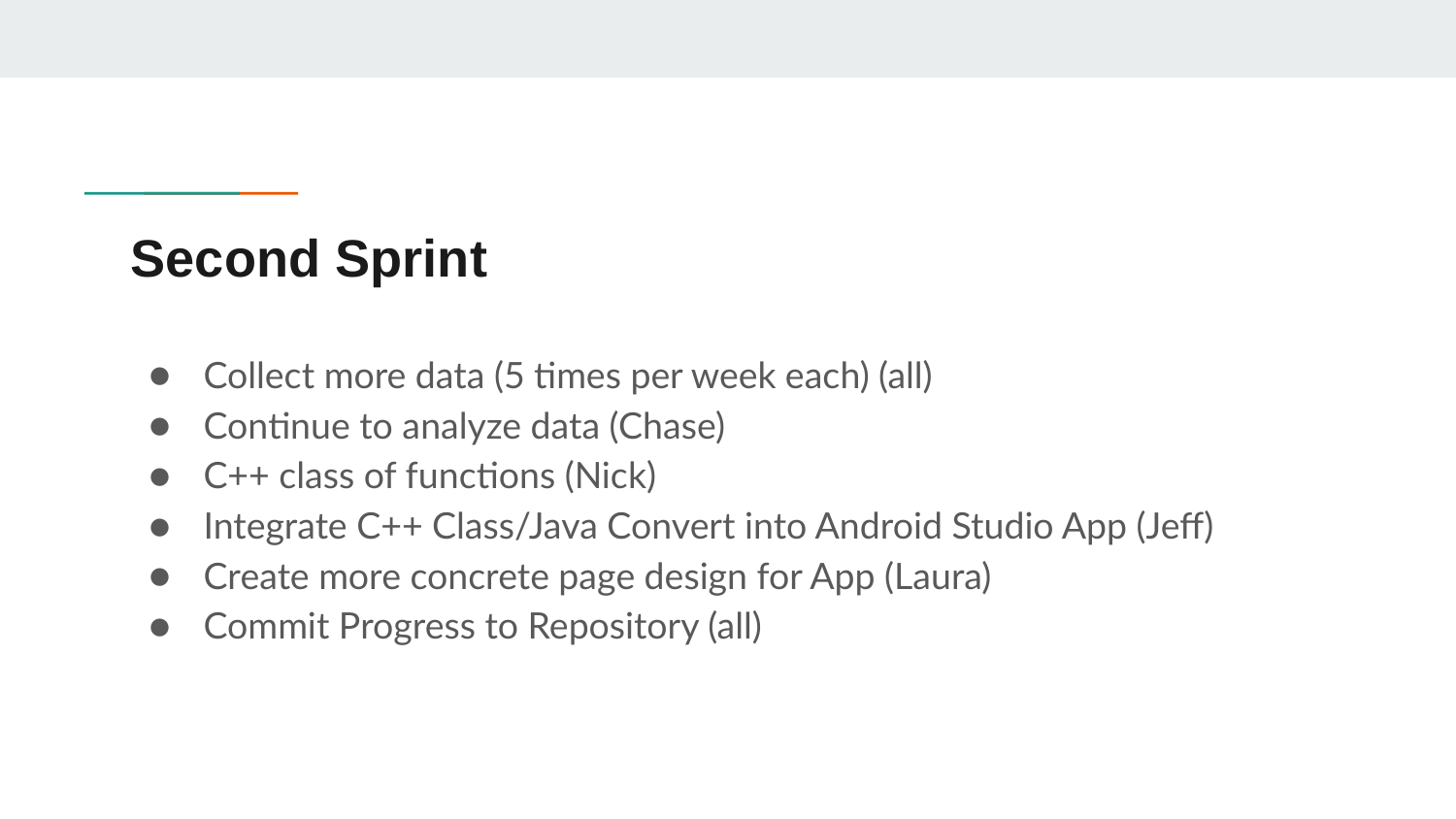

# Second Sprint
Collect more data (5 times per week each) (all)
Continue to analyze data (Chase)
C++ class of functions (Nick)
Integrate C++ Class/Java Convert into Android Studio App (Jeff)
Create more concrete page design for App (Laura)
Commit Progress to Repository (all)